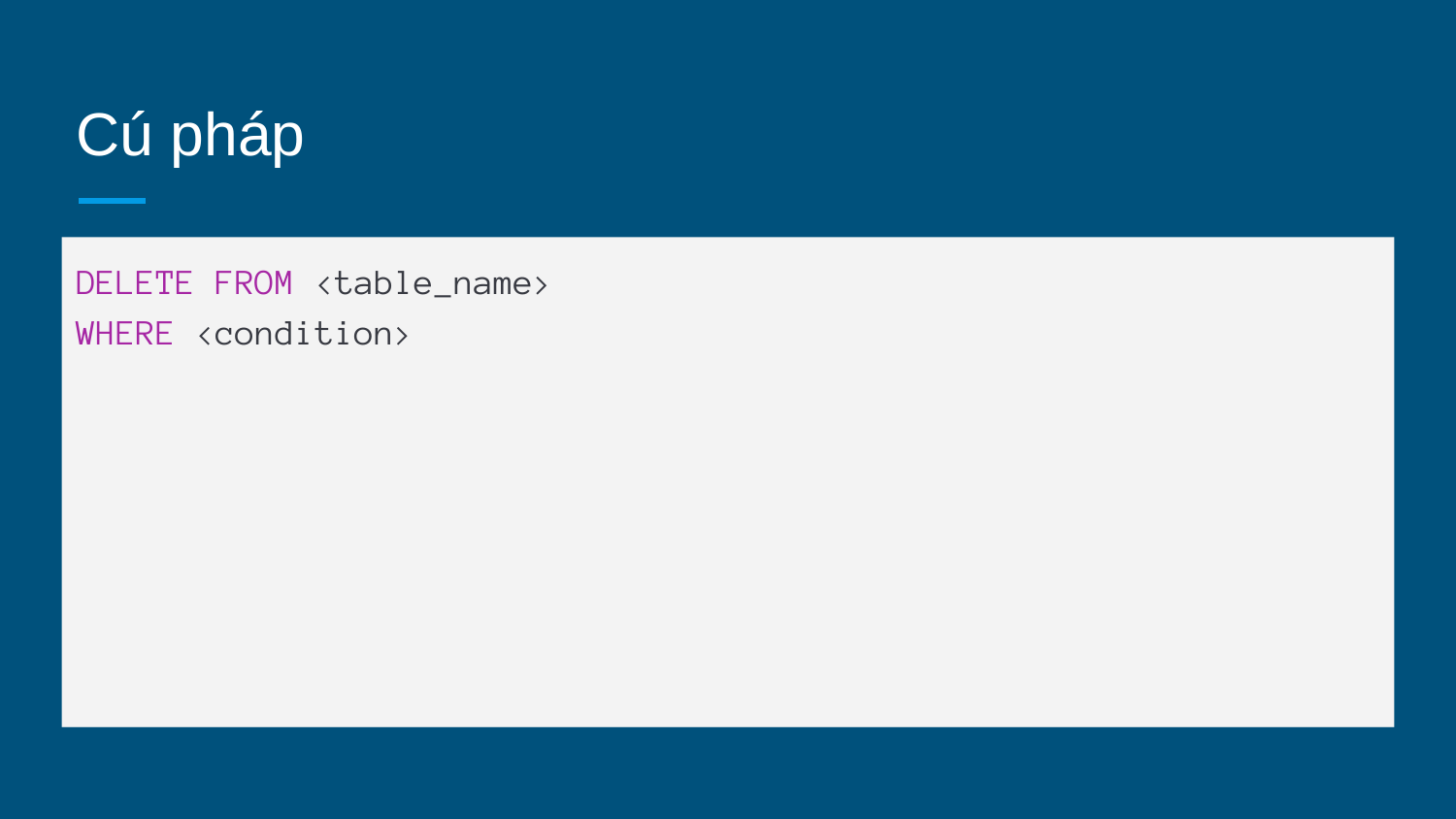

# Cú pháp
DELETE FROM <table_name>
WHERE <condition>